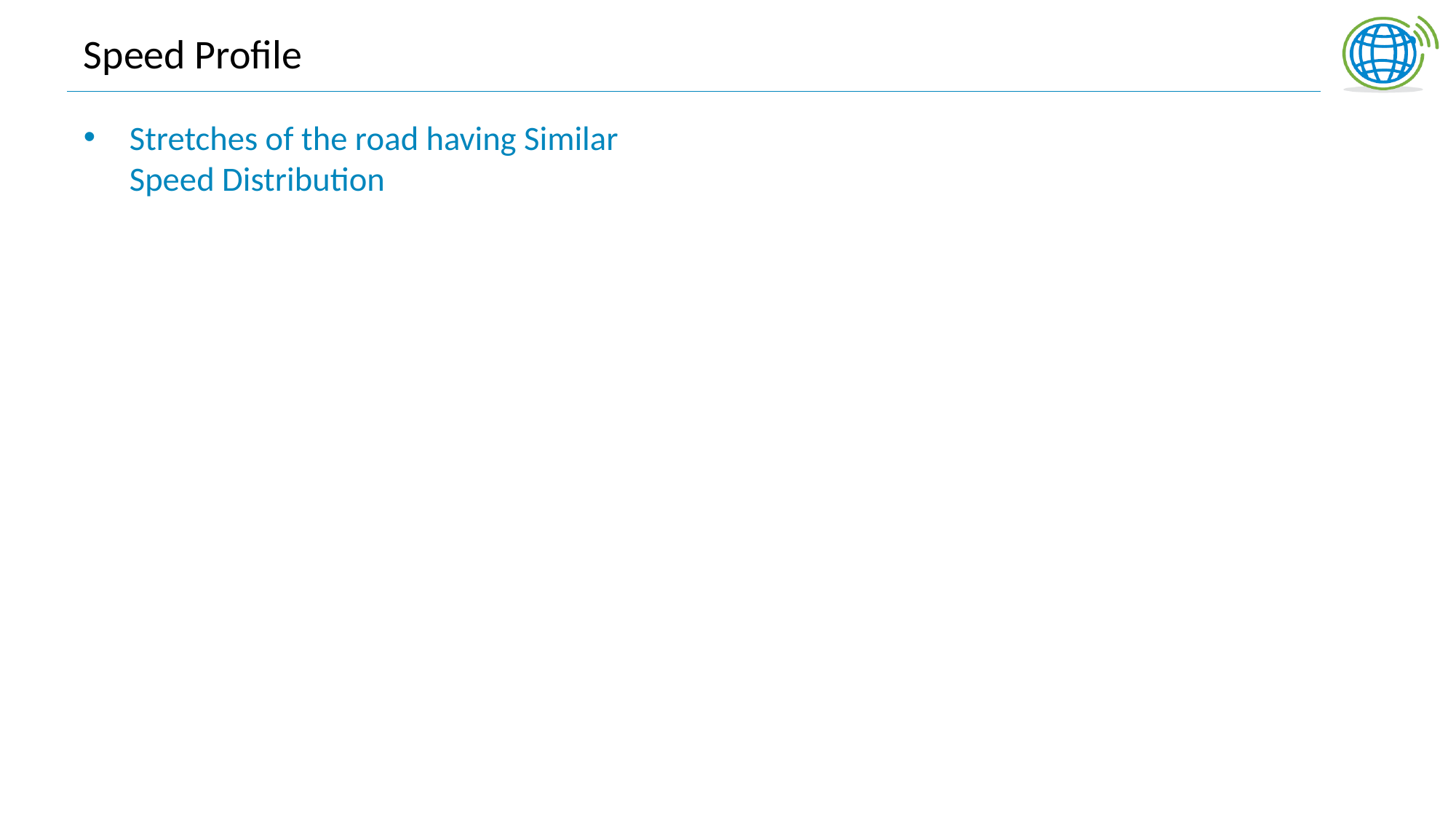

# Speed Profile
Stretches of the road having Similar Speed Distribution